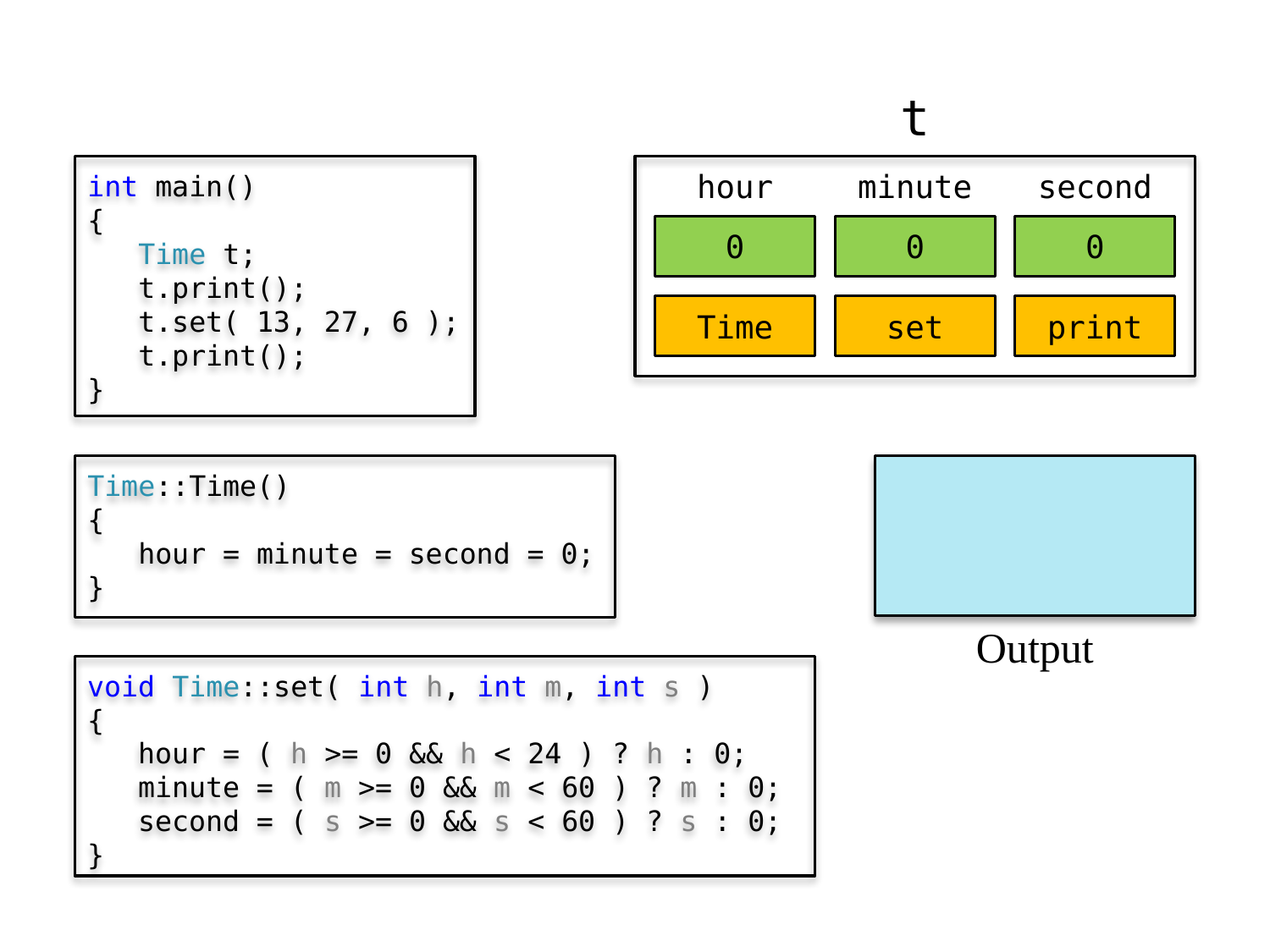

t
int main()
{
   Time t;
   t.print();
   t.set( 13, 27, 6 );
   t.print();
}

hour
minute
second
0
0
0
set
print
Time
Time::Time()
{
   hour = minute = second = 0;
}

Output
void Time::set( int h, int m, int s )
{
   hour = ( h >= 0 && h < 24 ) ? h : 0;
   minute = ( m >= 0 && m < 60 ) ? m : 0;
   second = ( s >= 0 && s < 60 ) ? s : 0;
}